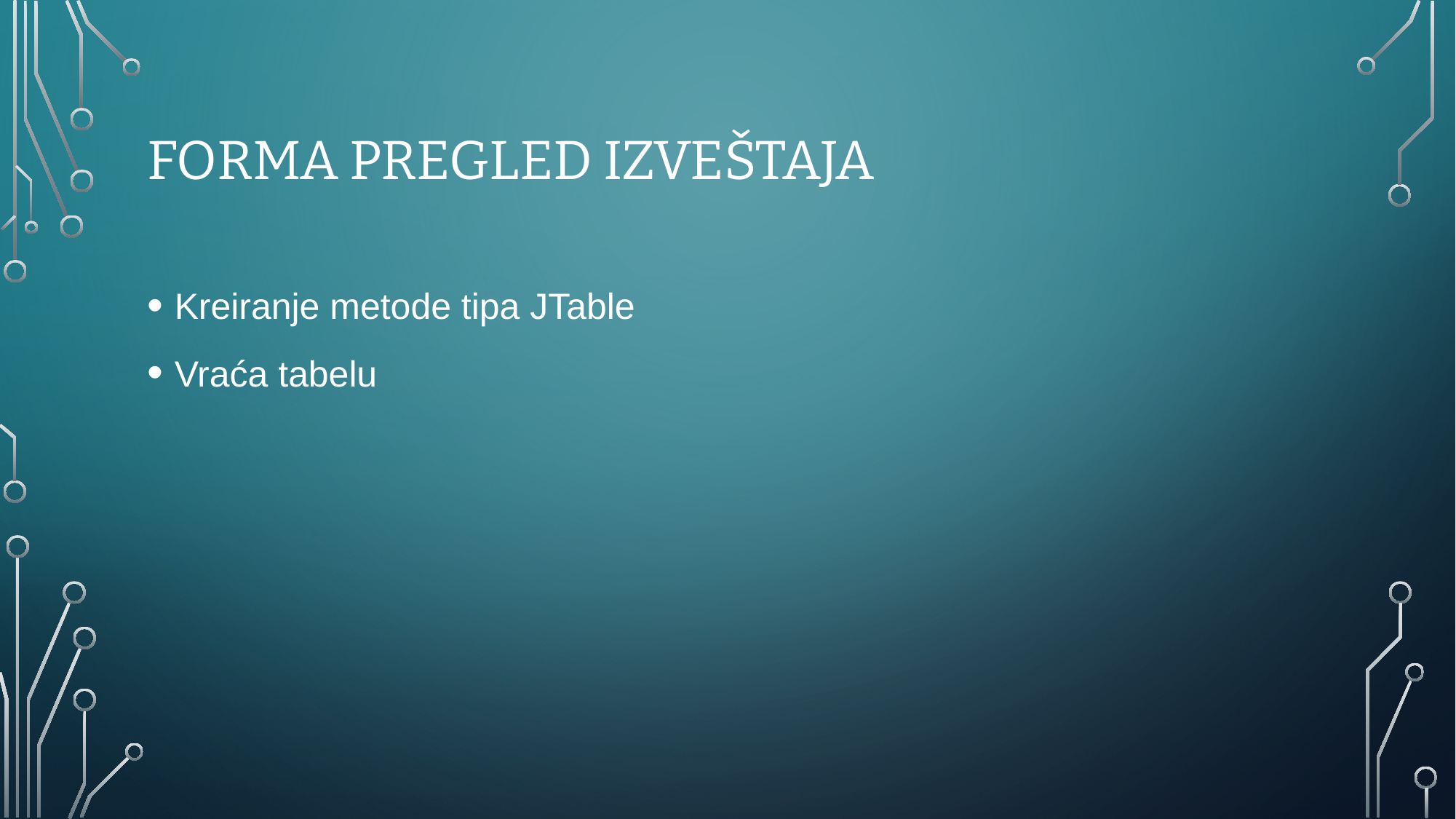

# Forma PREGLED IZVEŠTAJA
Kreiranje metode tipa JTable
Vraća tabelu